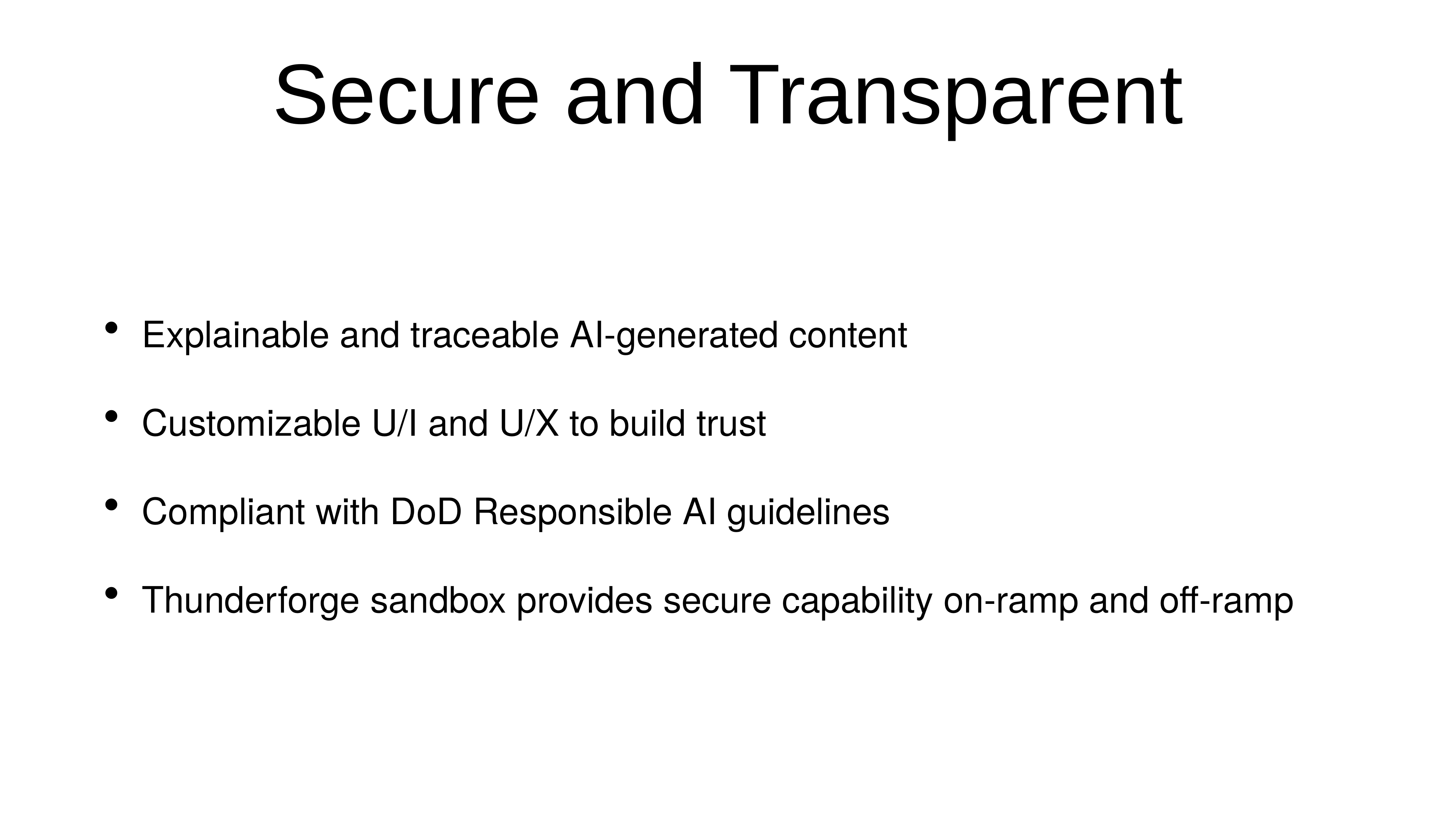

# Secure and Transparent
Explainable and traceable AI-generated content
Customizable U/I and U/X to build trust
Compliant with DoD Responsible AI guidelines
Thunderforge sandbox provides secure capability on-ramp and off-ramp